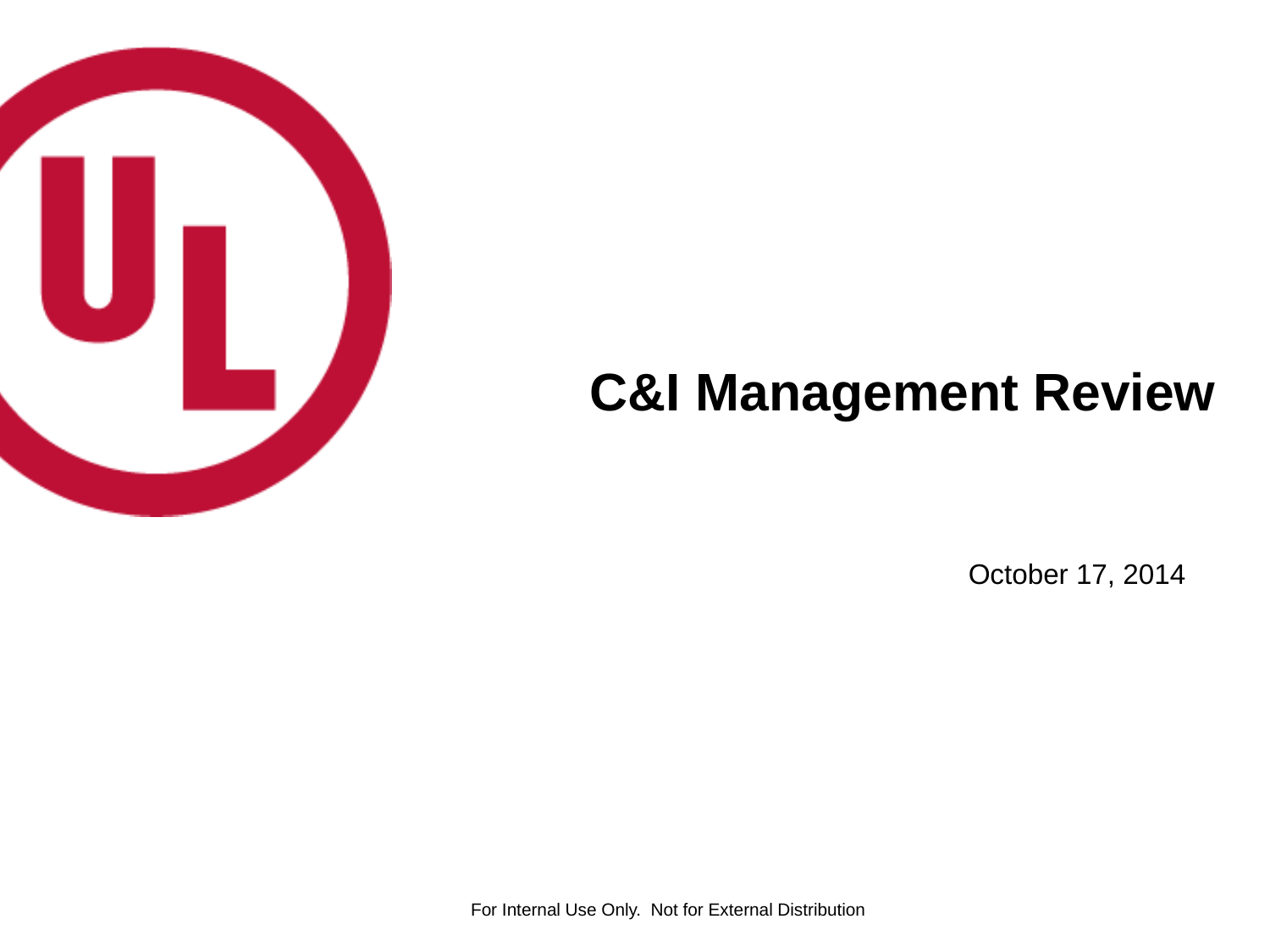

# C&I Management Review
October 17, 2014